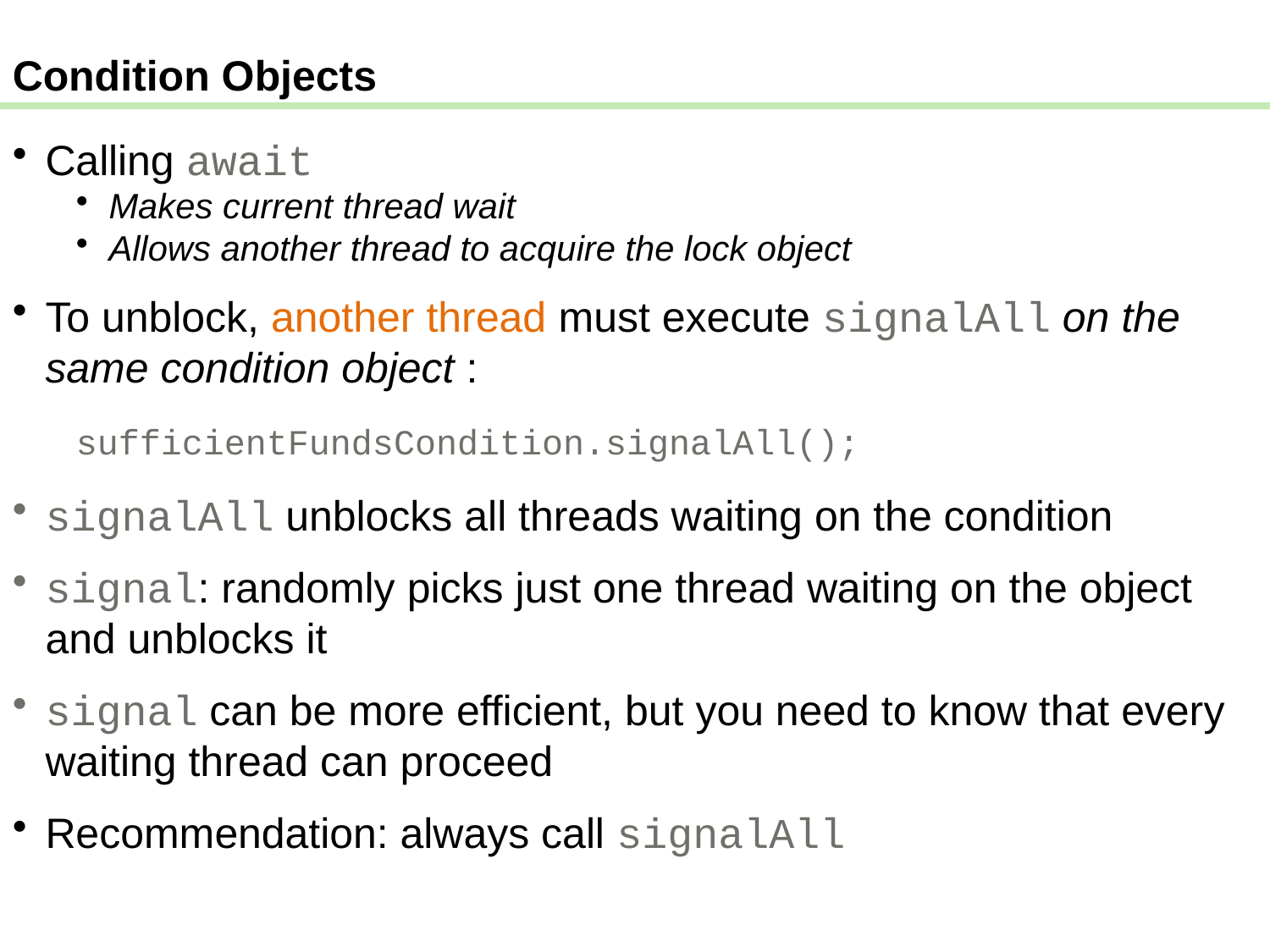

Condition Objects
Calling await
Makes current thread wait
Allows another thread to acquire the lock object
To unblock, another thread must execute signalAll on the same condition object :
sufficientFundsCondition.signalAll();
signalAll unblocks all threads waiting on the condition
signal: randomly picks just one thread waiting on the object and unblocks it
signal can be more efficient, but you need to know that every waiting thread can proceed
Recommendation: always call signalAll